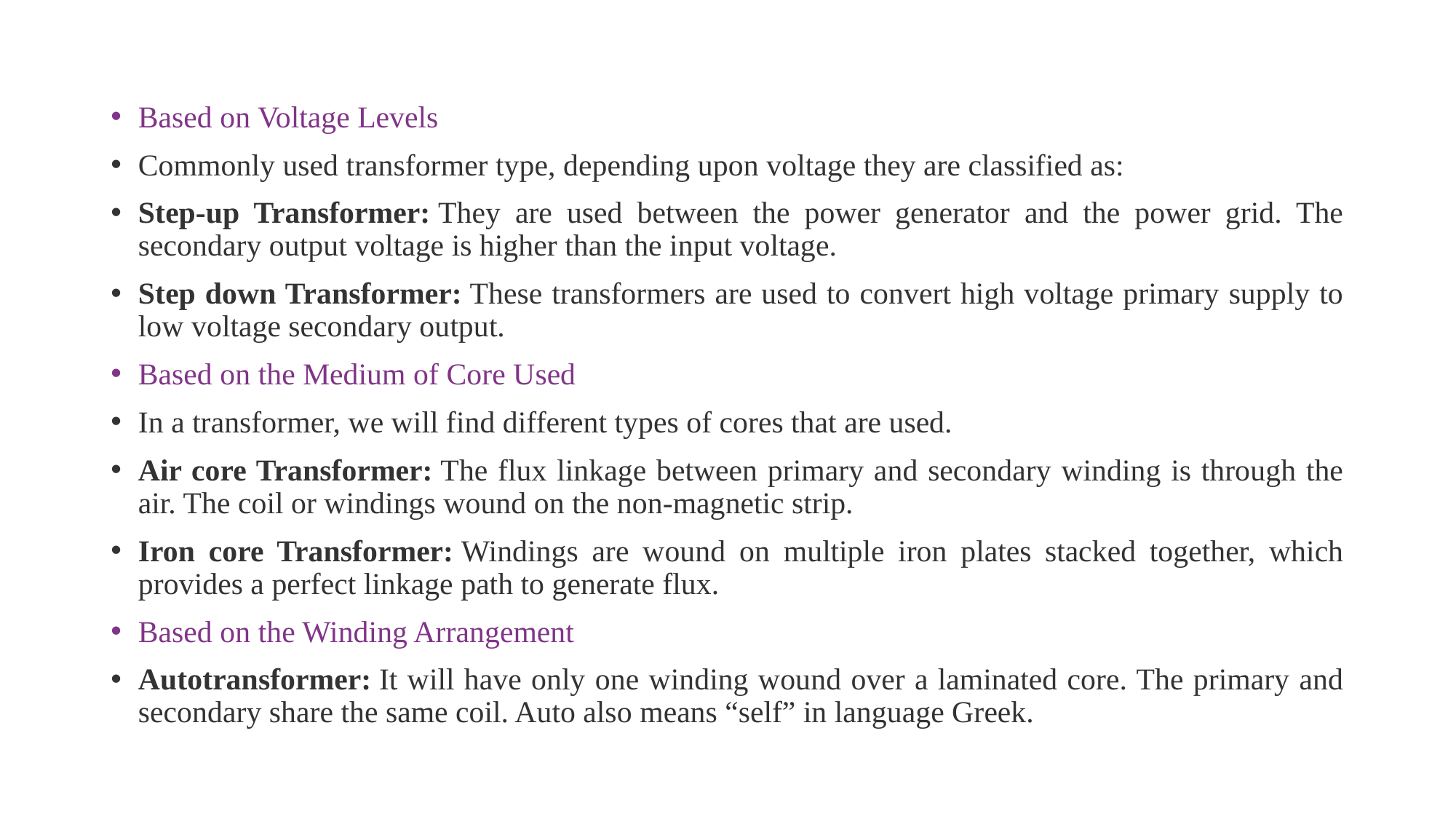

Based on Voltage Levels
Commonly used transformer type, depending upon voltage they are classified as:
Step-up Transformer: They are used between the power generator and the power grid. The secondary output voltage is higher than the input voltage.
Step down Transformer: These transformers are used to convert high voltage primary supply to low voltage secondary output.
Based on the Medium of Core Used
In a transformer, we will find different types of cores that are used.
Air core Transformer: The flux linkage between primary and secondary winding is through the air. The coil or windings wound on the non-magnetic strip.
Iron core Transformer: Windings are wound on multiple iron plates stacked together, which provides a perfect linkage path to generate flux.
Based on the Winding Arrangement
Autotransformer: It will have only one winding wound over a laminated core. The primary and secondary share the same coil. Auto also means “self” in language Greek.